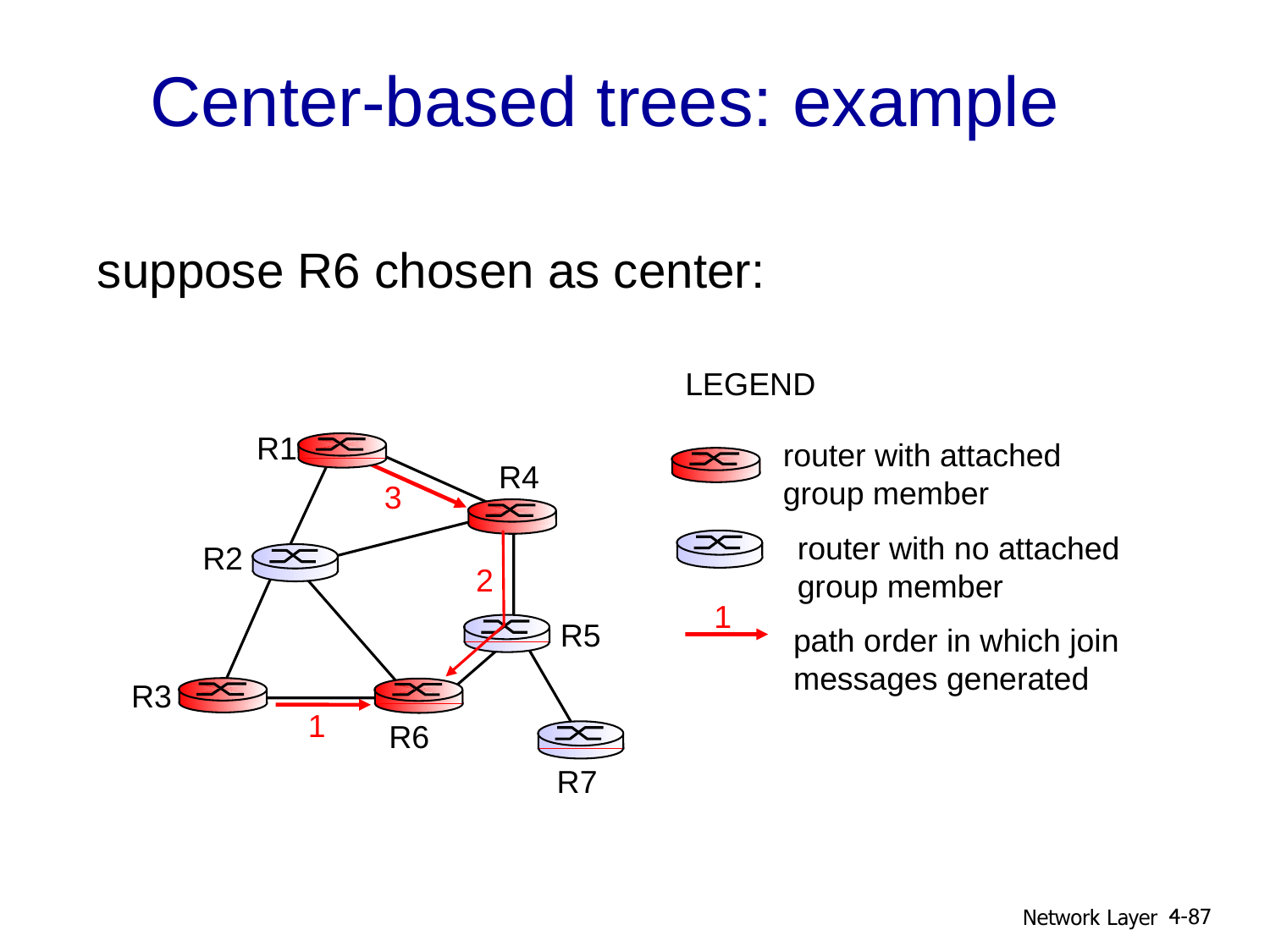

# Center-based trees: example
suppose R6 chosen as center:
LEGEND
R1
router with attached
group member

R4

3

router with no attached
group member

R2

2

1
R5
path order in which join messages generated

R3

1

R6

R7
4-87
Network Layer